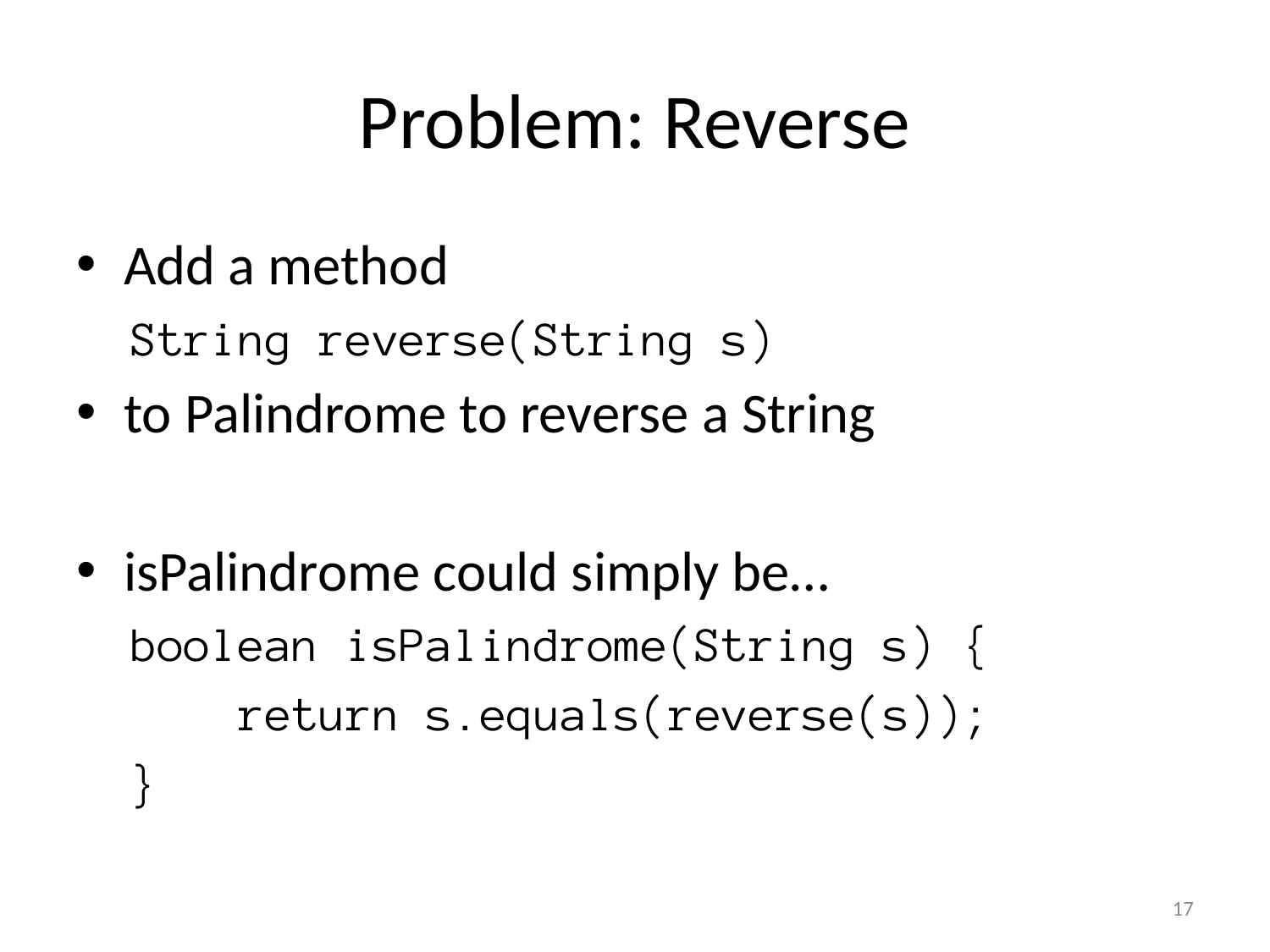

# Problem: Reverse
Add a method
String reverse(String s)
to Palindrome to reverse a String

isPalindrome could simply be…
boolean isPalindrome(String s) {
    return s.equals(reverse(s));
}
17